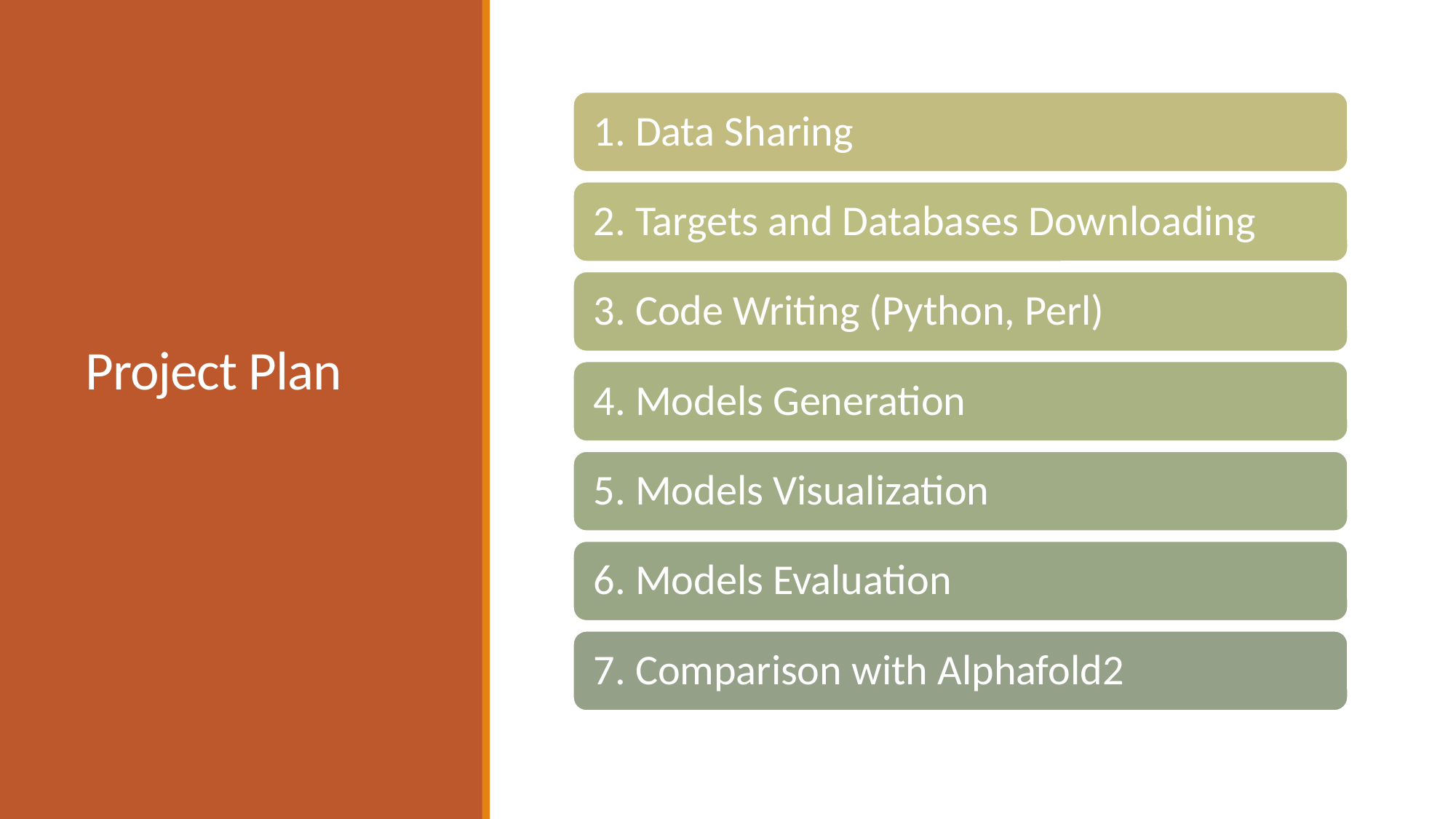

1. Data Sharing
2. Targets and Databases Downloading
3. Code Writing (Python, Perl)
4. Models Generation
5. Models Visualization
6. Models Evaluation
7. Comparison with Alphafold2
# Project Plan